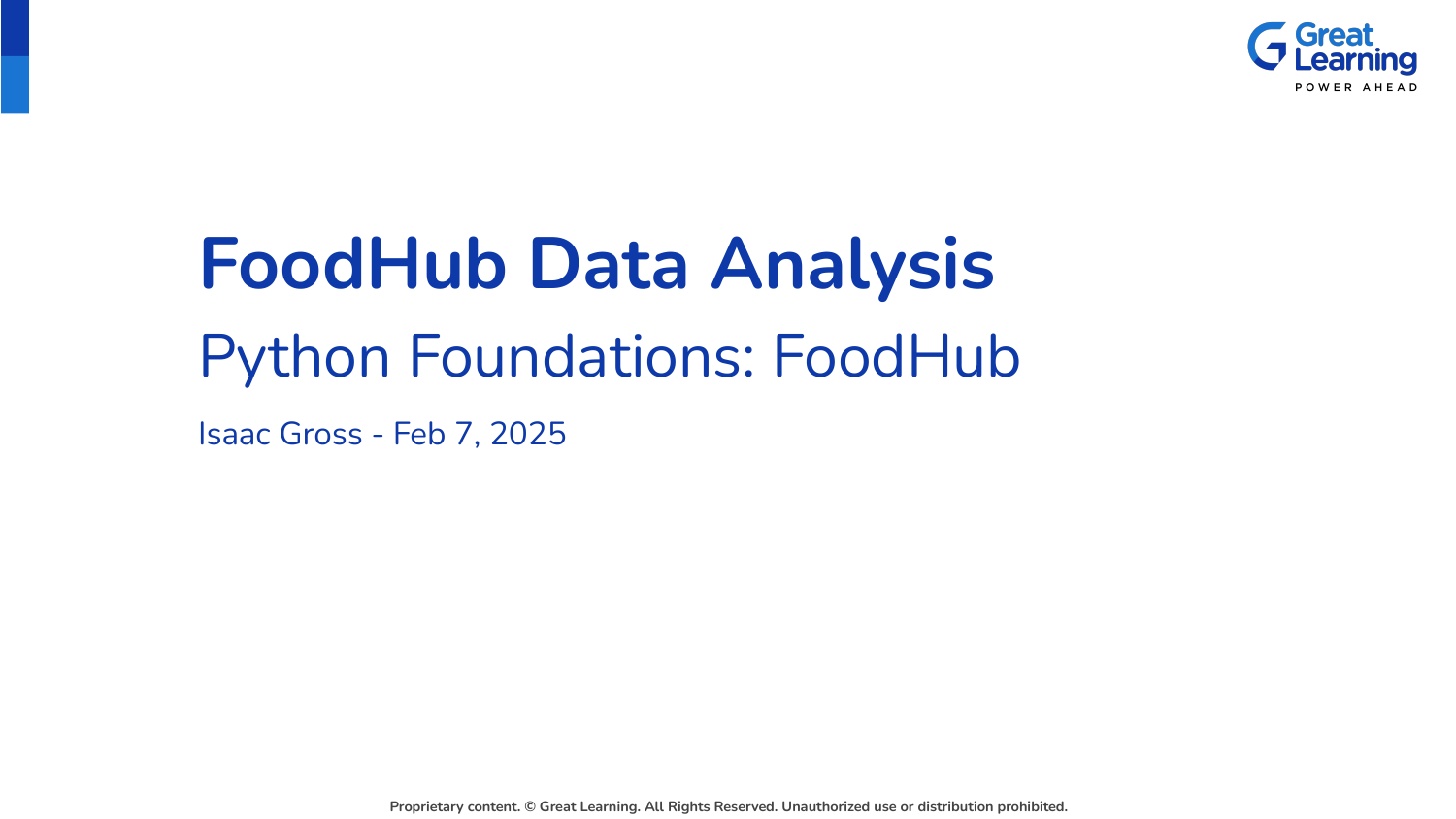

# FoodHub Data Analysis
Python Foundations: FoodHub
Isaac Gross - Feb 7, 2025